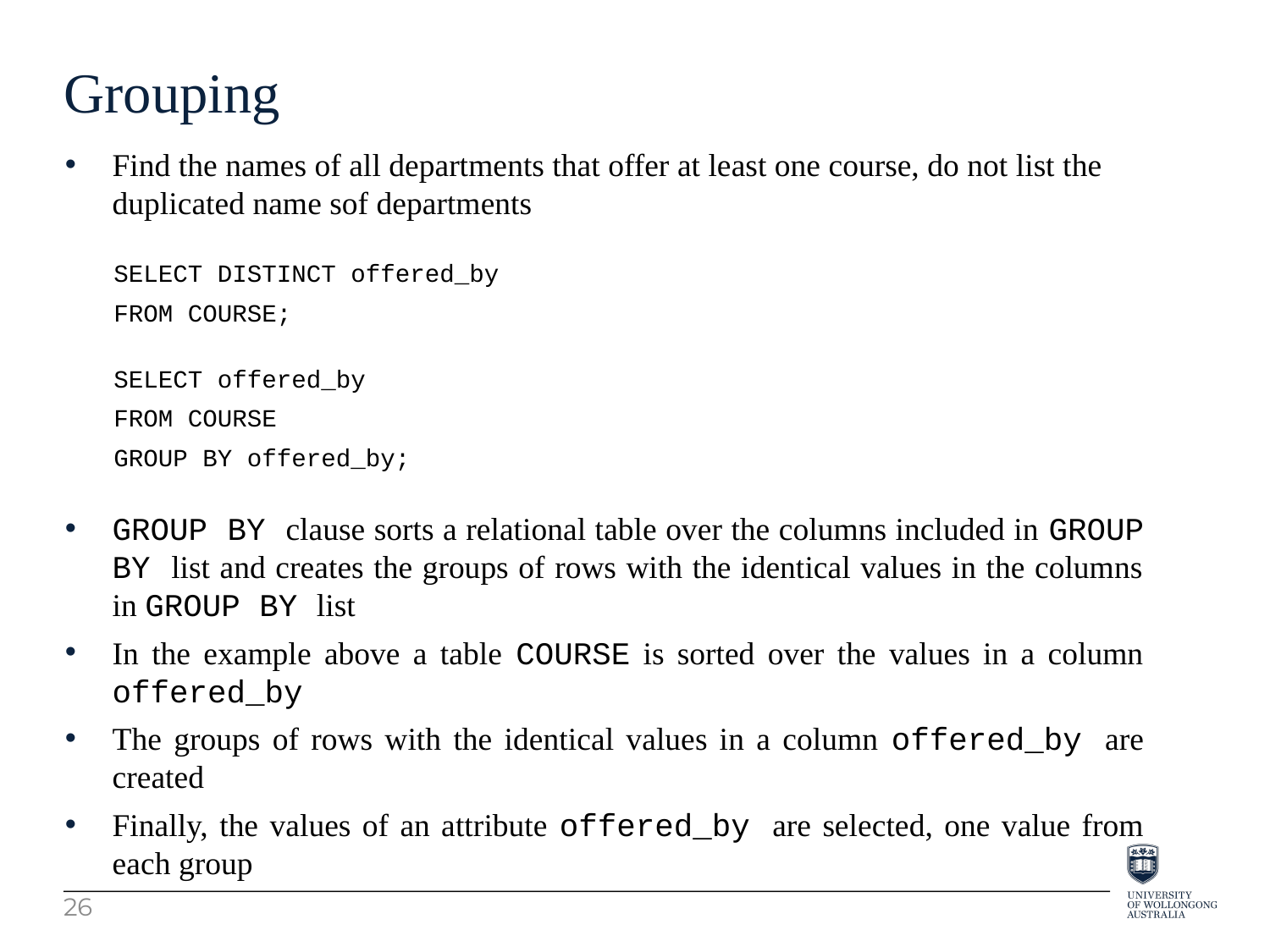

Grouping
Find the names of all departments that offer at least one course, do not list the duplicated name sof departments

SELECT DISTINCT offered_by
FROM COURSE;

SELECT offered_by
FROM COURSE
GROUP BY offered_by;

GROUP BY clause sorts a relational table over the columns included in GROUP BY list and creates the groups of rows with the identical values in the columns in GROUP BY list
In the example above a table COURSE is sorted over the values in a column offered_by
The groups of rows with the identical values in a column offered_by are created
Finally, the values of an attribute offered_by are selected, one value from each group

26